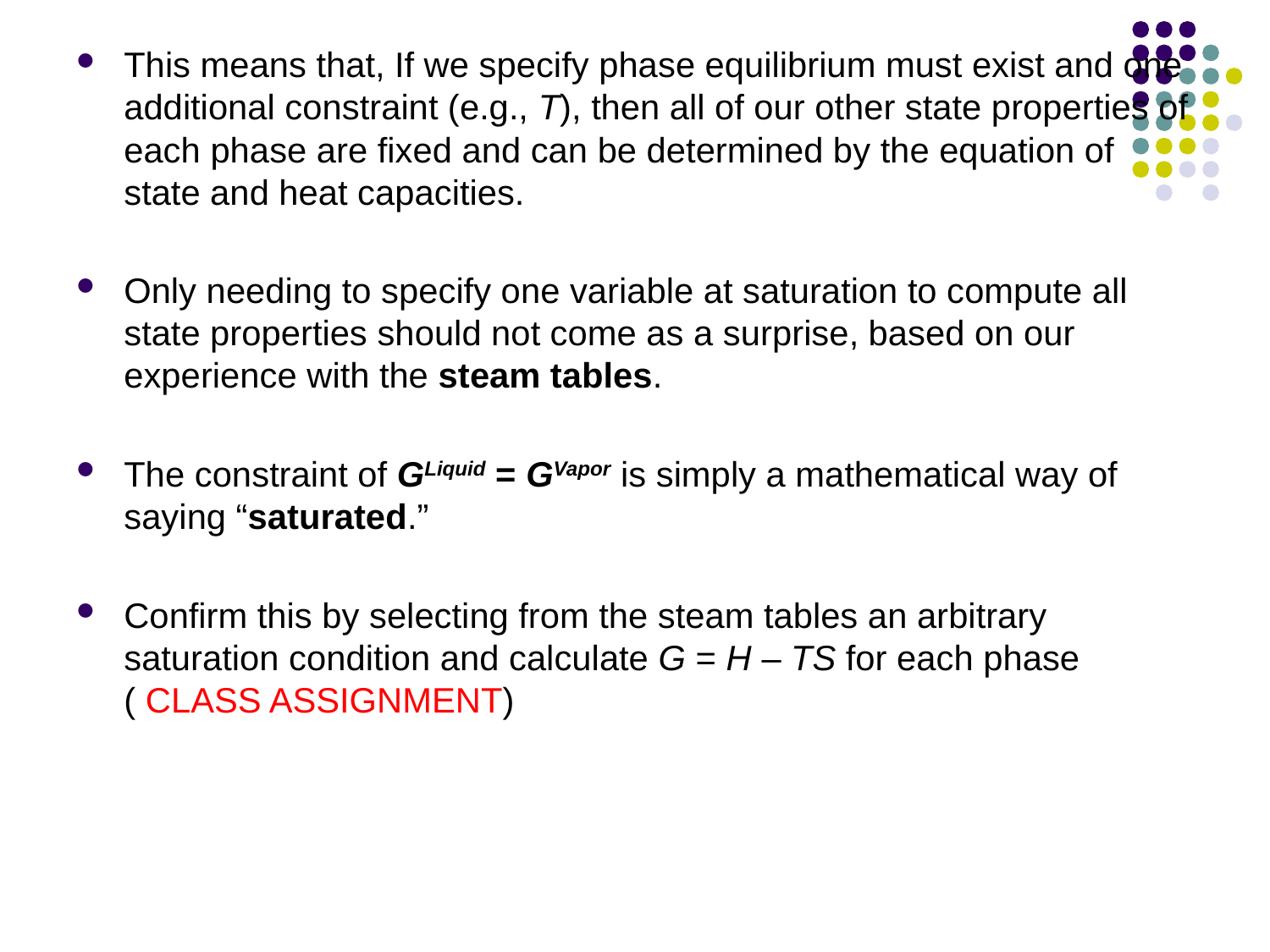

This means that, If we specify phase equilibrium must exist and one additional constraint (e.g., T), then all of our other state properties of each phase are fixed and can be determined by the equation of state and heat capacities.

Only needing to specify one variable at saturation to compute all state properties should not come as a surprise, based on our experience with the steam tables.

The constraint of GLiquid = GVapor is simply a mathematical way of saying “saturated.”

Confirm this by selecting from the steam tables an arbitrary saturation condition and calculate G = H – TS for each phase ( CLASS ASSIGNMENT)